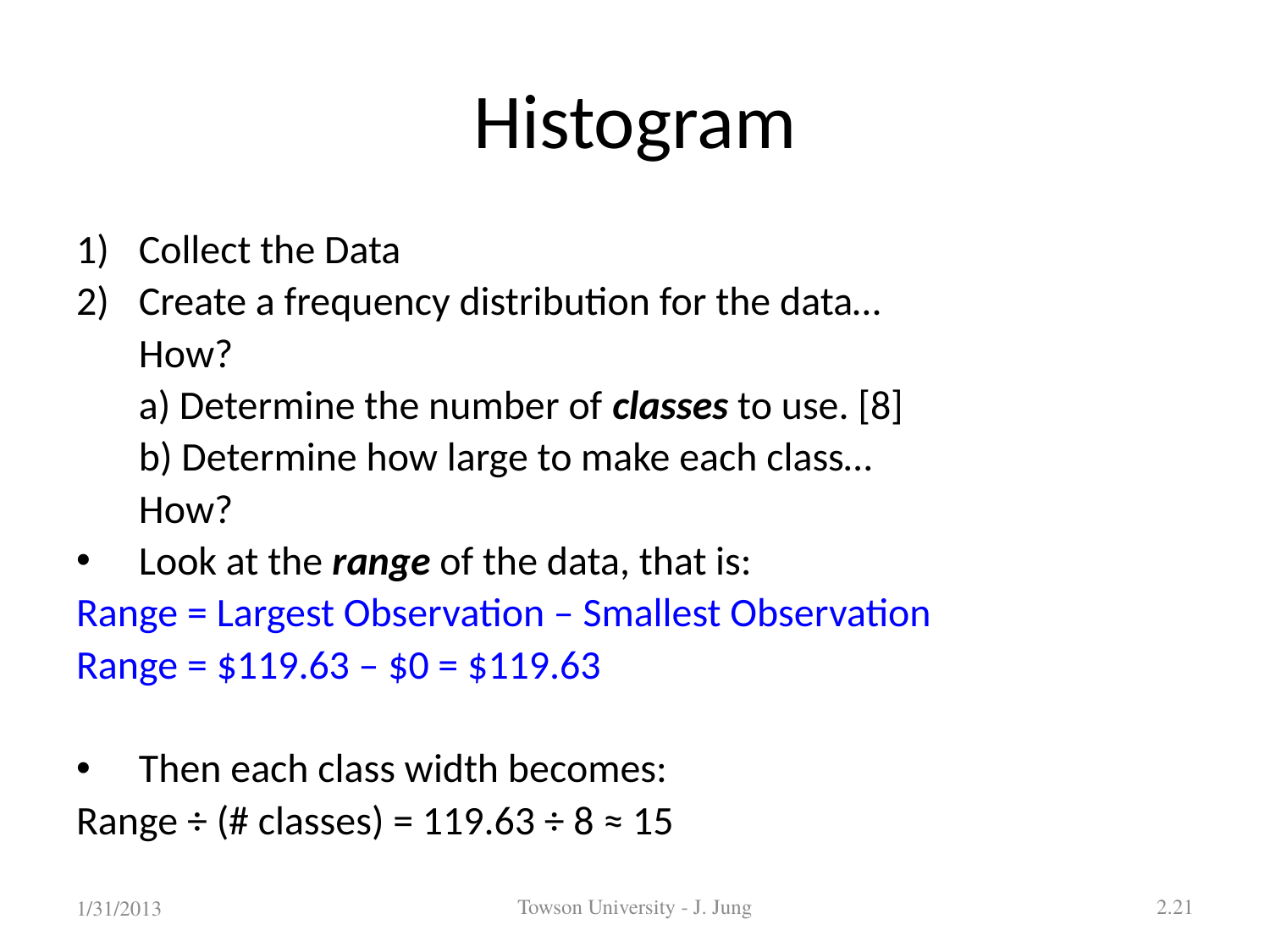

# Histogram
Collect the Data
Create a frequency distribution for the data…
	How?
	a) Determine the number of classes to use. [8]
	b) Determine how large to make each class…
		How?
Look at the range of the data, that is:
Range = Largest Observation – Smallest Observation
Range = $119.63 – $0 = $119.63

Then each class width becomes:
Range ÷ (# classes) = 119.63 ÷ 8 ≈ 15

1/31/2013
Towson University - J. Jung
2.21